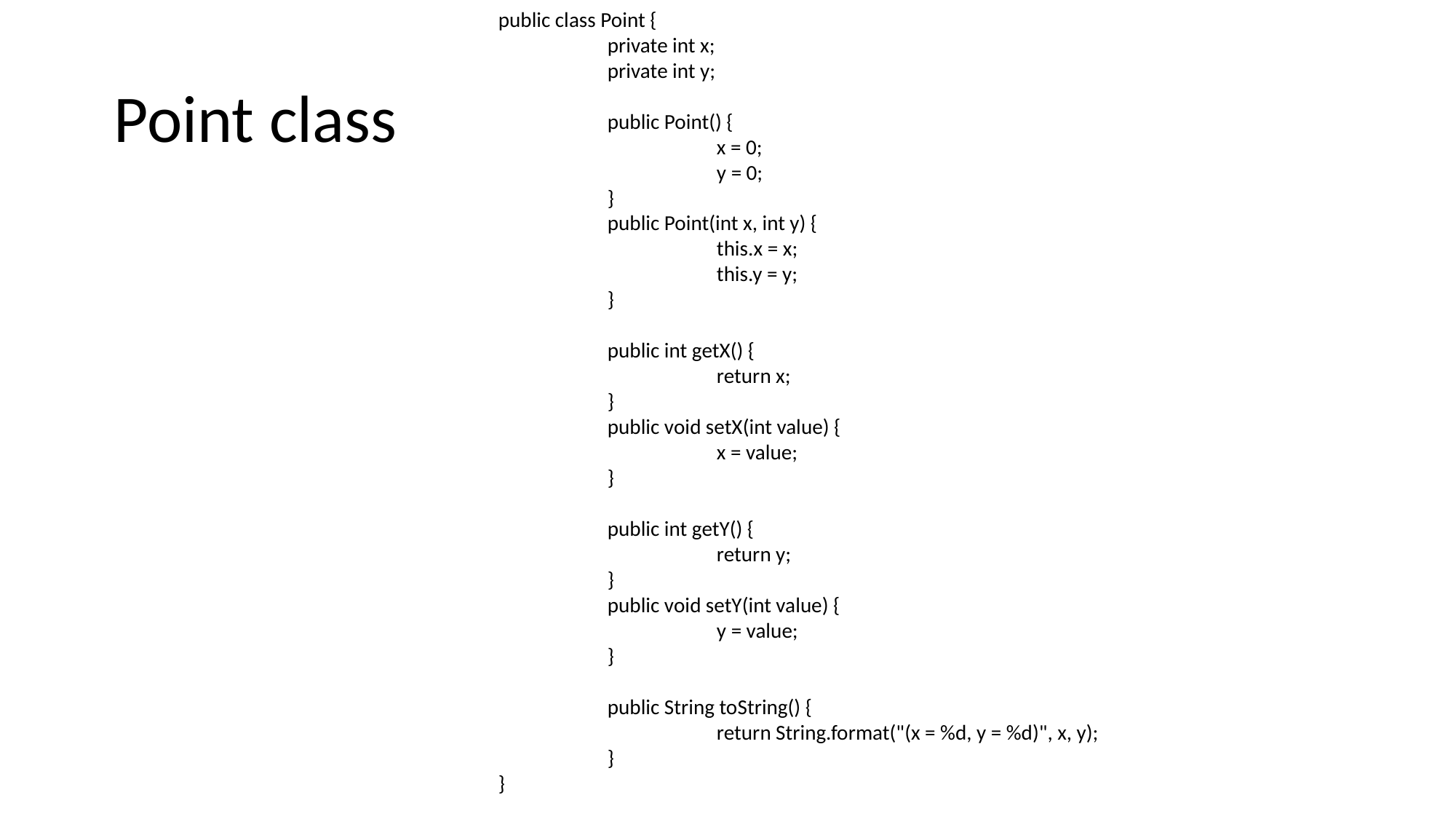

public class Point {
	private int x;
	private int y;

	public Point() {
		x = 0;
		y = 0;
	}
	public Point(int x, int y) {
		this.x = x;
		this.y = y;
	}

	public int getX() {
		return x;
	}
	public void setX(int value) {
		x = value;
	}

	public int getY() {
		return y;
	}
	public void setY(int value) {
		y = value;
	}

	public String toString() {
		return String.format("(x = %d, y = %d)", x, y);
	}
}
# Point class